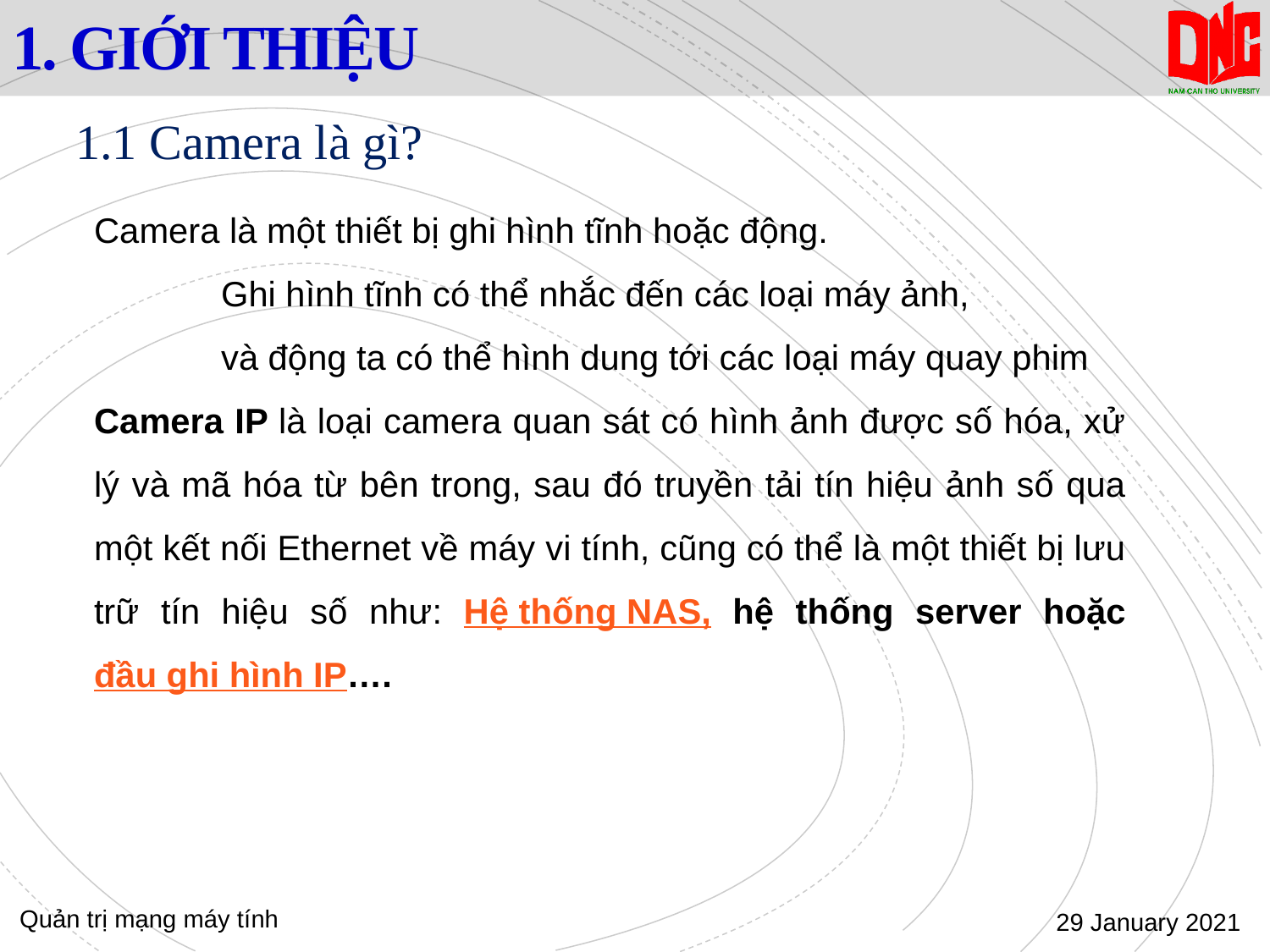

# 1. GIỚI THIỆU
1.1 Camera là gì?
Camera là một thiết bị ghi hình tĩnh hoặc động.
	Ghi hình tĩnh có thể nhắc đến các loại máy ảnh,
	và động ta có thể hình dung tới các loại máy quay phim
Camera IP là loại camera quan sát có hình ảnh được số hóa, xử lý và mã hóa từ bên trong, sau đó truyền tải tín hiệu ảnh số qua một kết nối Ethernet về máy vi tính, cũng có thể là một thiết bị lưu trữ tín hiệu số như: Hệ thống NAS, hệ thống server hoặc đầu ghi hình IP….

Quản trị mạng máy tính
29 January 2021